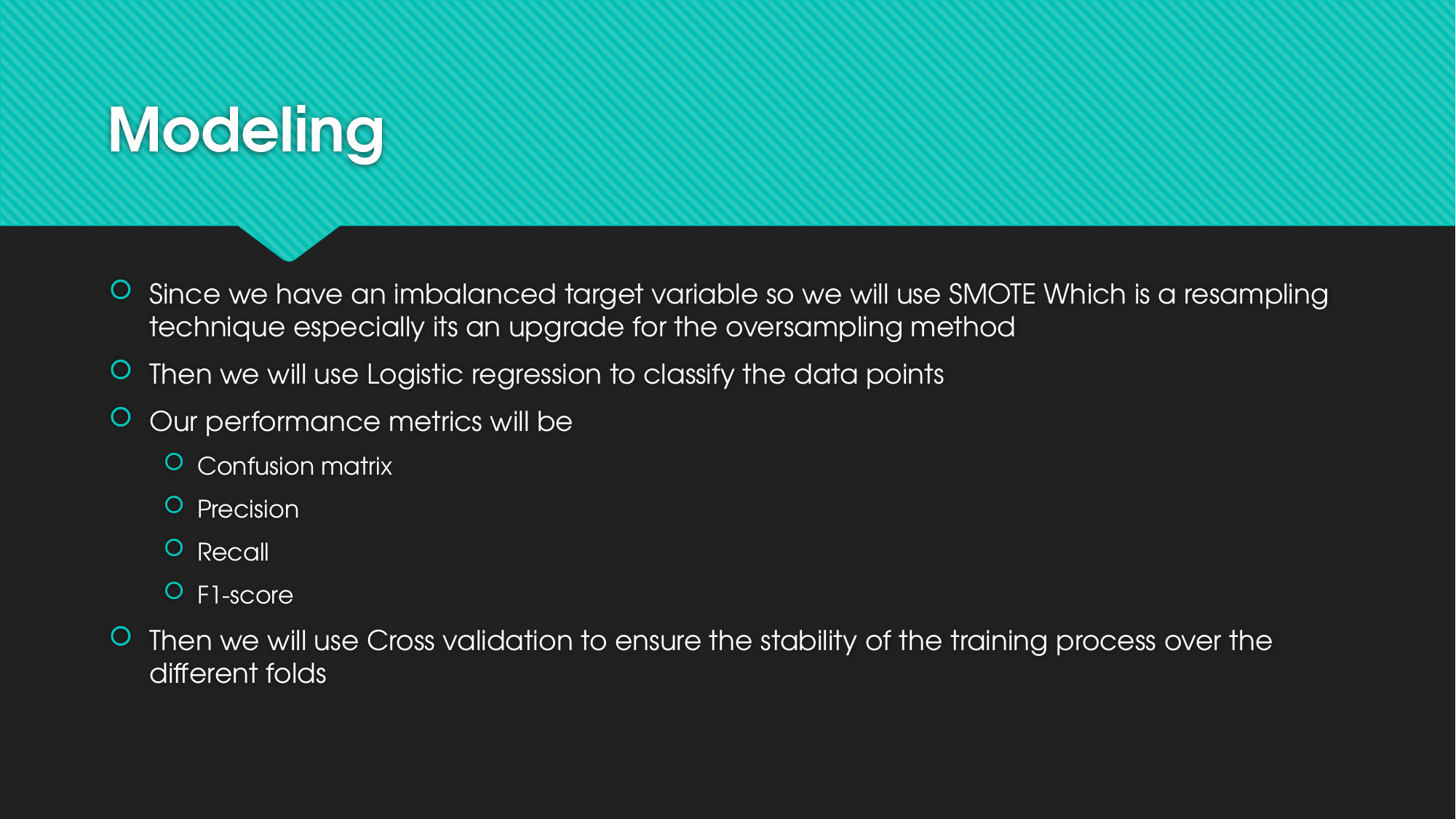

# Modeling
Since we have an imbalanced target variable so we will use SMOTE Which is a resampling technique especially its an upgrade for the oversampling method
Then we will use Logistic regression to classify the data points
Our performance metrics will be
Confusion matrix
Precision
Recall
F1-score
Then we will use Cross validation to ensure the stability of the training process over the different folds